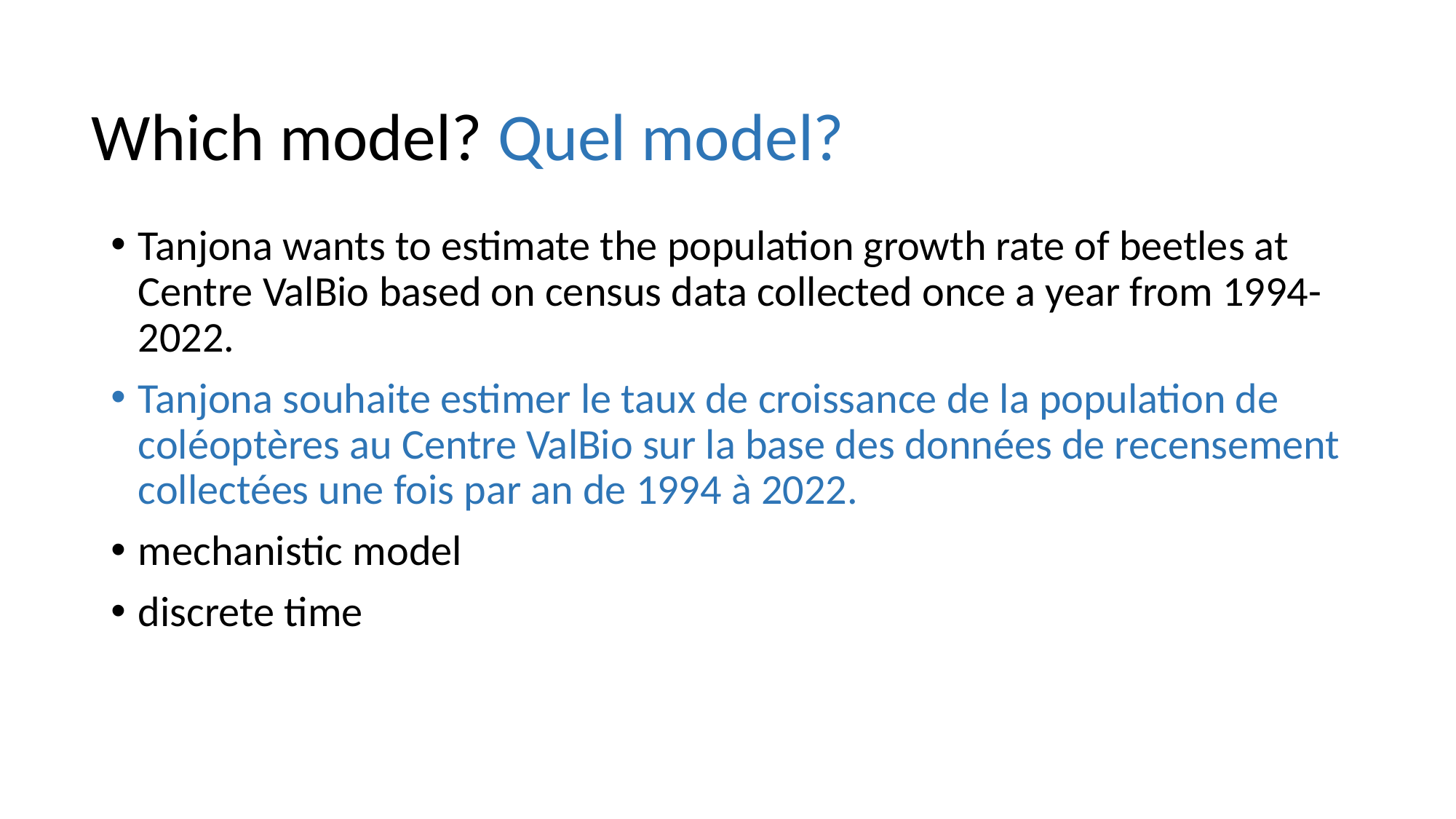

# Which model? Quel model?
Tanjona wants to estimate the population growth rate of beetles at Centre ValBio based on census data collected once a year from 1994-2022.
Tanjona souhaite estimer le taux de croissance de la population de coléoptères au Centre ValBio sur la base des données de recensement collectées une fois par an de 1994 à 2022.
mechanistic model
discrete time